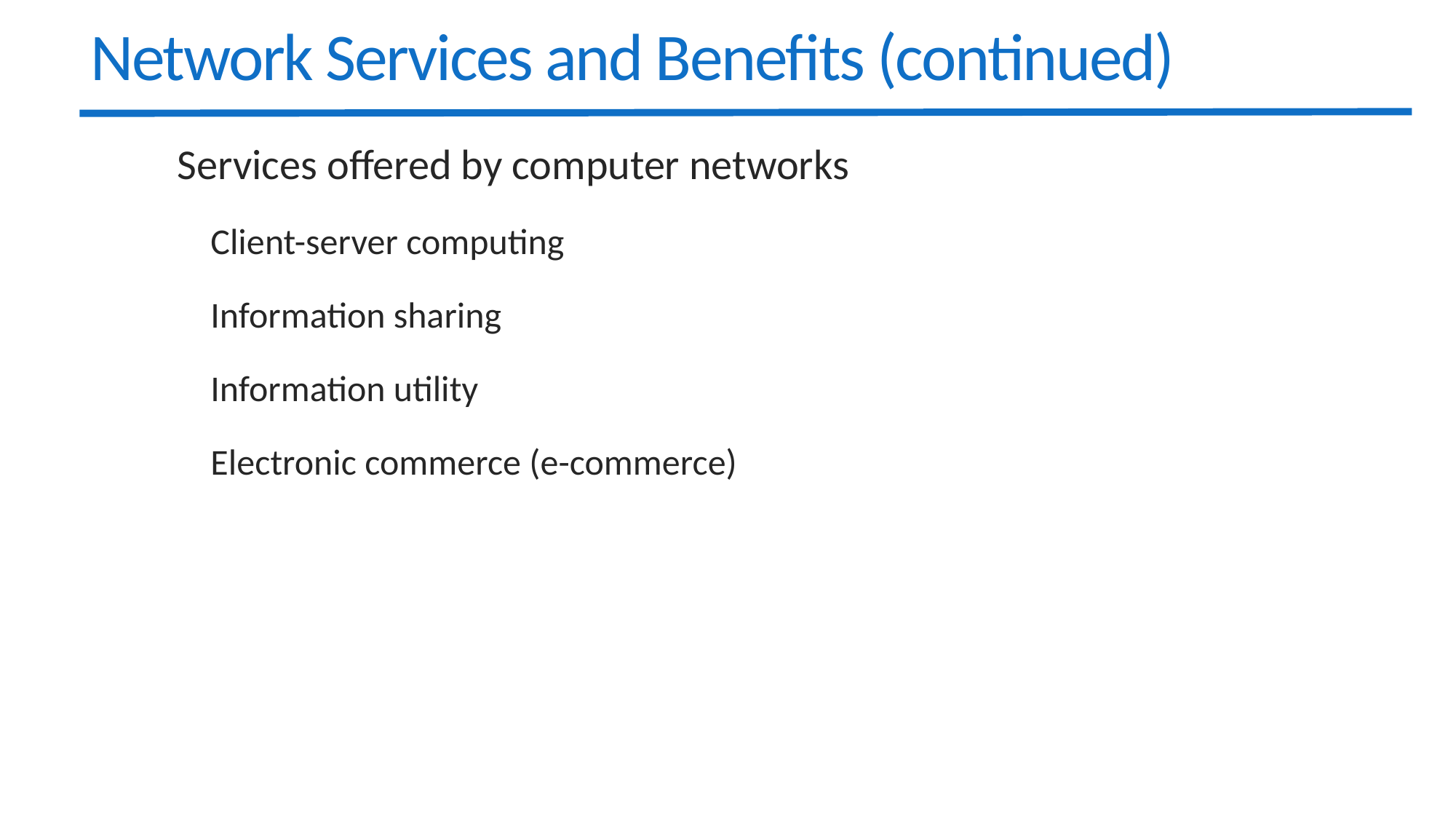

# Network Services and Benefits (continued)
Services offered by computer networks
Client-server computing
Information sharing
Information utility
Electronic commerce (e-commerce)